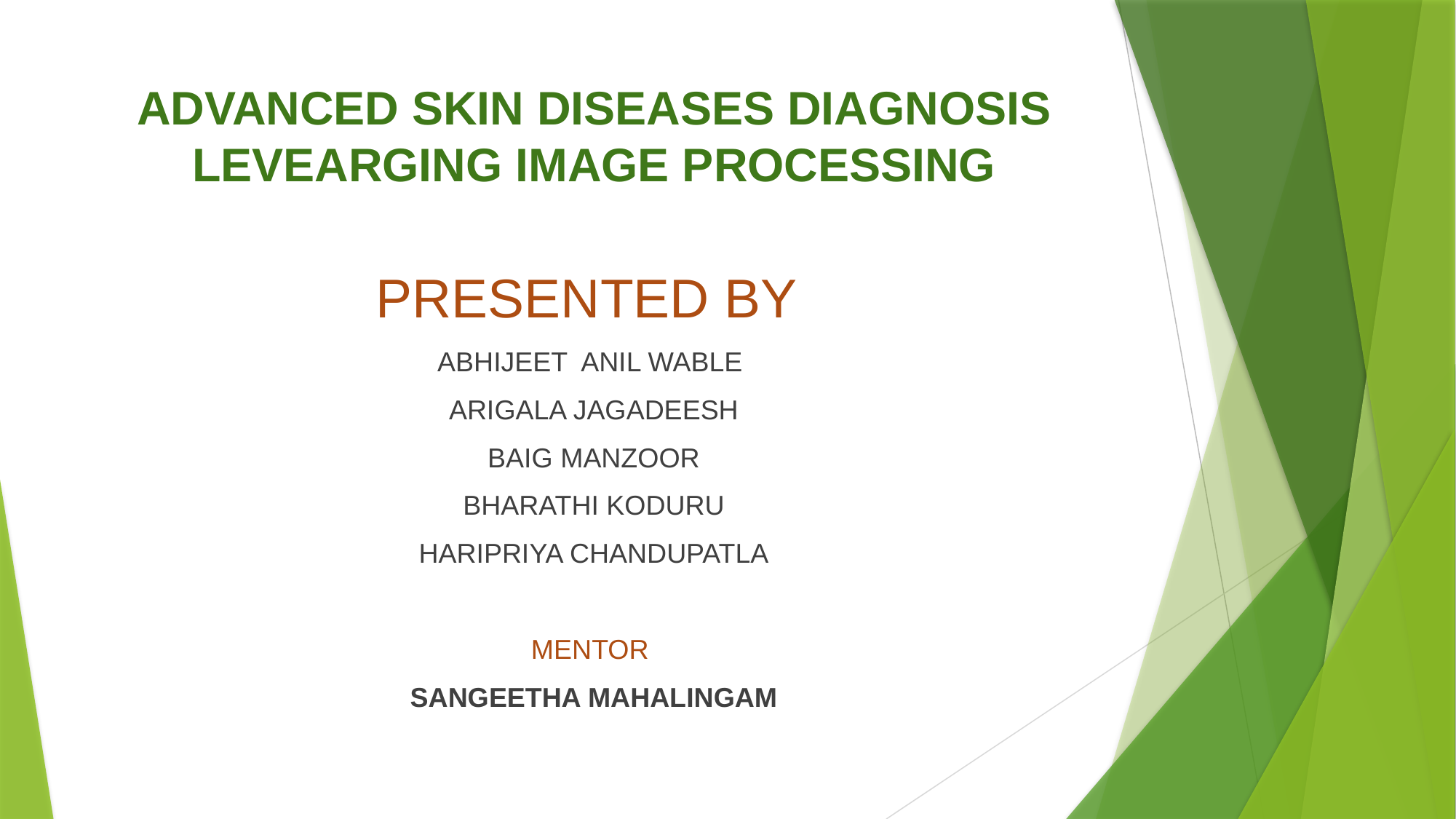

# ADVANCED SKIN DISEASES DIAGNOSIS LEVEARGING IMAGE PROCESSING
PRESENTED BY
ABHIJEET  ANIL WABLE
ARIGALA JAGADEESH
BAIG MANZOOR
BHARATHI KODURU
HARIPRIYA CHANDUPATLA

MENTOR
SANGEETHA MAHALINGAM